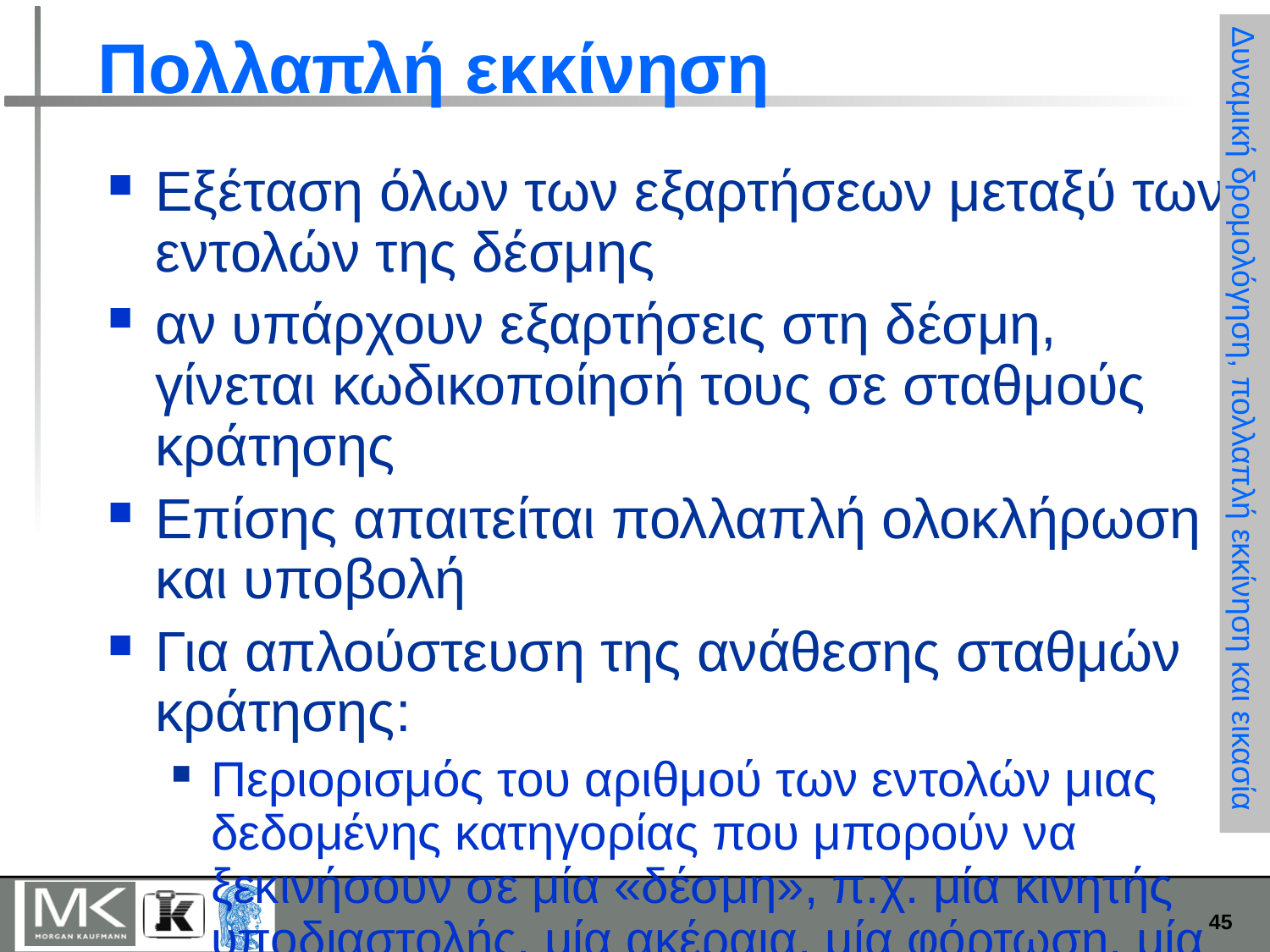

# Πολλαπλή εκκίνηση
Εξέταση όλων των εξαρτήσεων μεταξύ των εντολών της δέσμης
αν υπάρχουν εξαρτήσεις στη δέσμη, γίνεται κωδικοποίησή τους σε σταθμούς κράτησης
Επίσης απαιτείται πολλαπλή ολοκλήρωση και υποβολή
Για απλούστευση της ανάθεσης σταθμών κράτησης:
Περιορισμός του αριθμού των εντολών μιας δεδομένης κατηγορίας που μπορούν να ξεκινήσουν σε μία «δέσμη», π.χ. μία κινητής υποδιαστολής, μία ακέραια, μία φόρτωση, μία αποθήκευση
Δυναμική δρομολόγηση, πολλαπλή εκκίνηση και εικασία